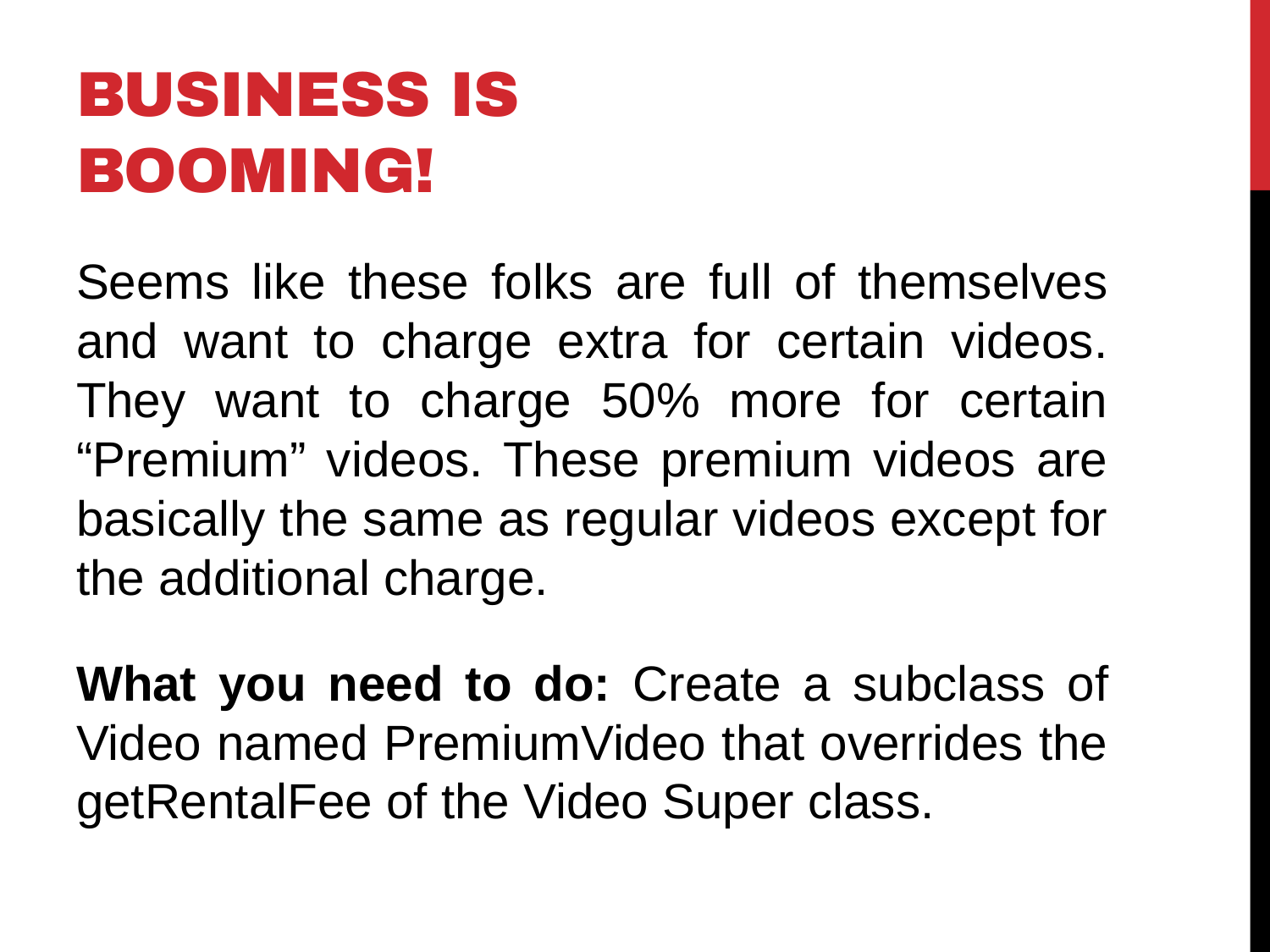

# Business is booming!
Seems like these folks are full of themselves and want to charge extra for certain videos. They want to charge 50% more for certain “Premium” videos. These premium videos are basically the same as regular videos except for the additional charge.

What you need to do: Create a subclass of Video named PremiumVideo that overrides the getRentalFee of the Video Super class.